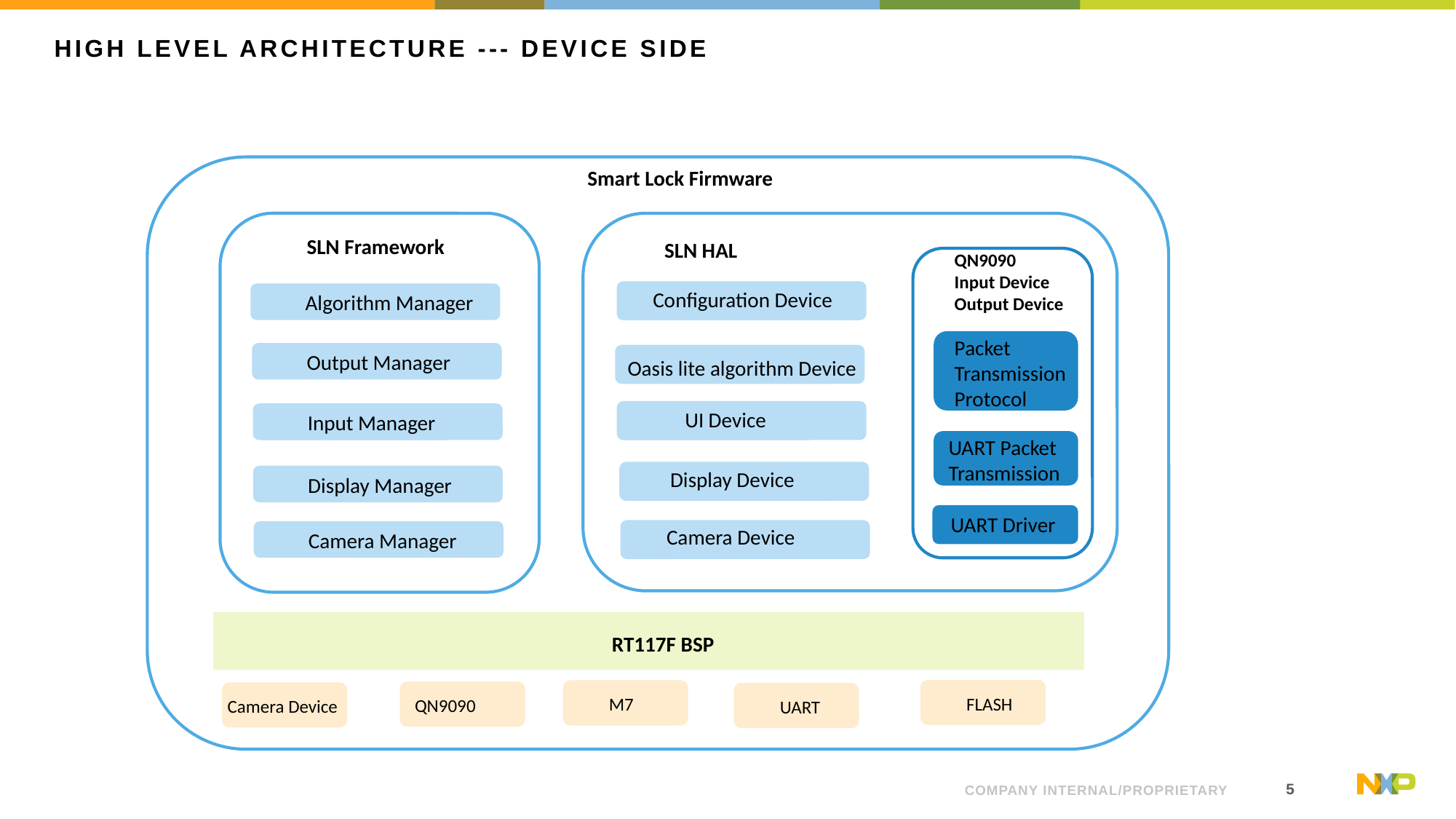

# High level architecture --- Device side

Smart Lock Firmware

SLN Framework
SLN HAL
QN9090
Input Device
Output Device

Configuration Device

Algorithm Manager
Packet
Transmission
Protocol

Output Manager

Oasis lite algorithm Device

UI Device

Input Manager
UART Packet
Transmission

Display Device

Display Manager

UART Driver
Camera Device

Camera Manager

RT117F BSP

FLASH
M7
QN9090
Camera Device
UART